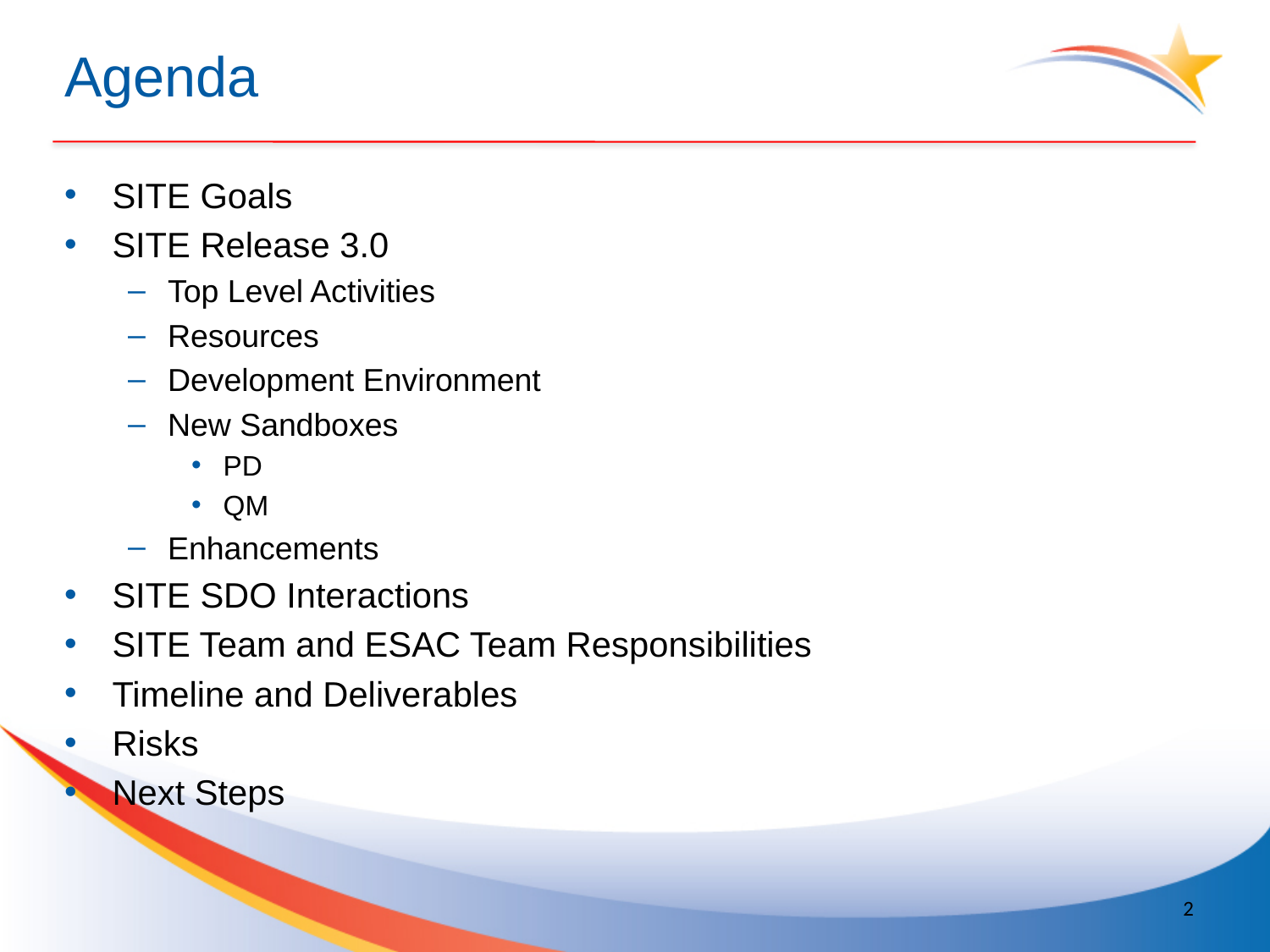

# Agenda
SITE Goals
SITE Release 3.0
Top Level Activities
Resources
Development Environment
New Sandboxes
PD
QM
Enhancements
SITE SDO Interactions
SITE Team and ESAC Team Responsibilities
Timeline and Deliverables
Risks
Next Steps
2